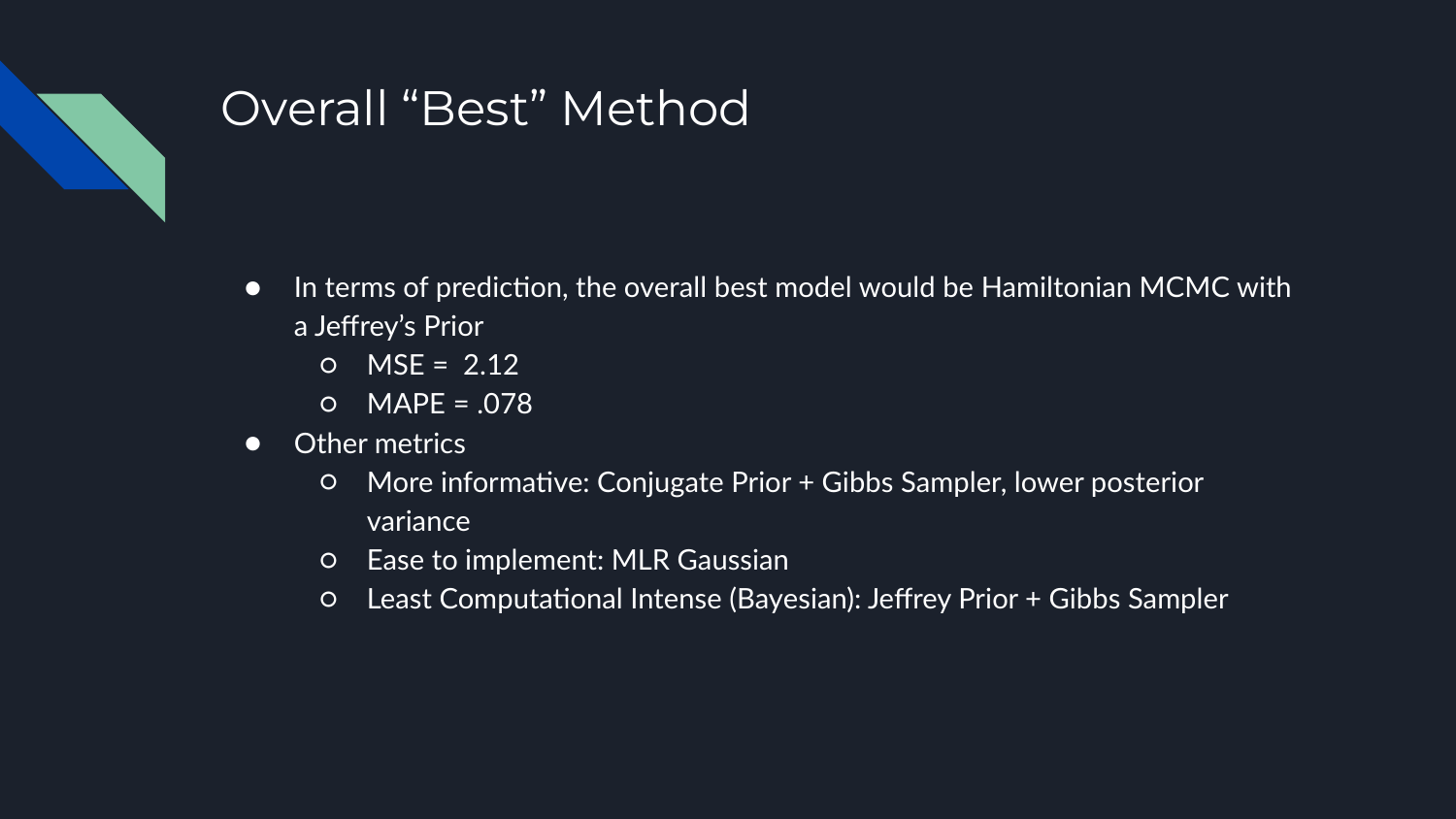

# Overall “Best” Method
In terms of prediction, the overall best model would be Hamiltonian MCMC with a Jeffrey’s Prior
MSE =  2.12
MAPE = .078
Other metrics
More informative: Conjugate Prior + Gibbs Sampler, lower posterior variance
Ease to implement: MLR Gaussian
Least Computational Intense (Bayesian): Jeffrey Prior + Gibbs Sampler